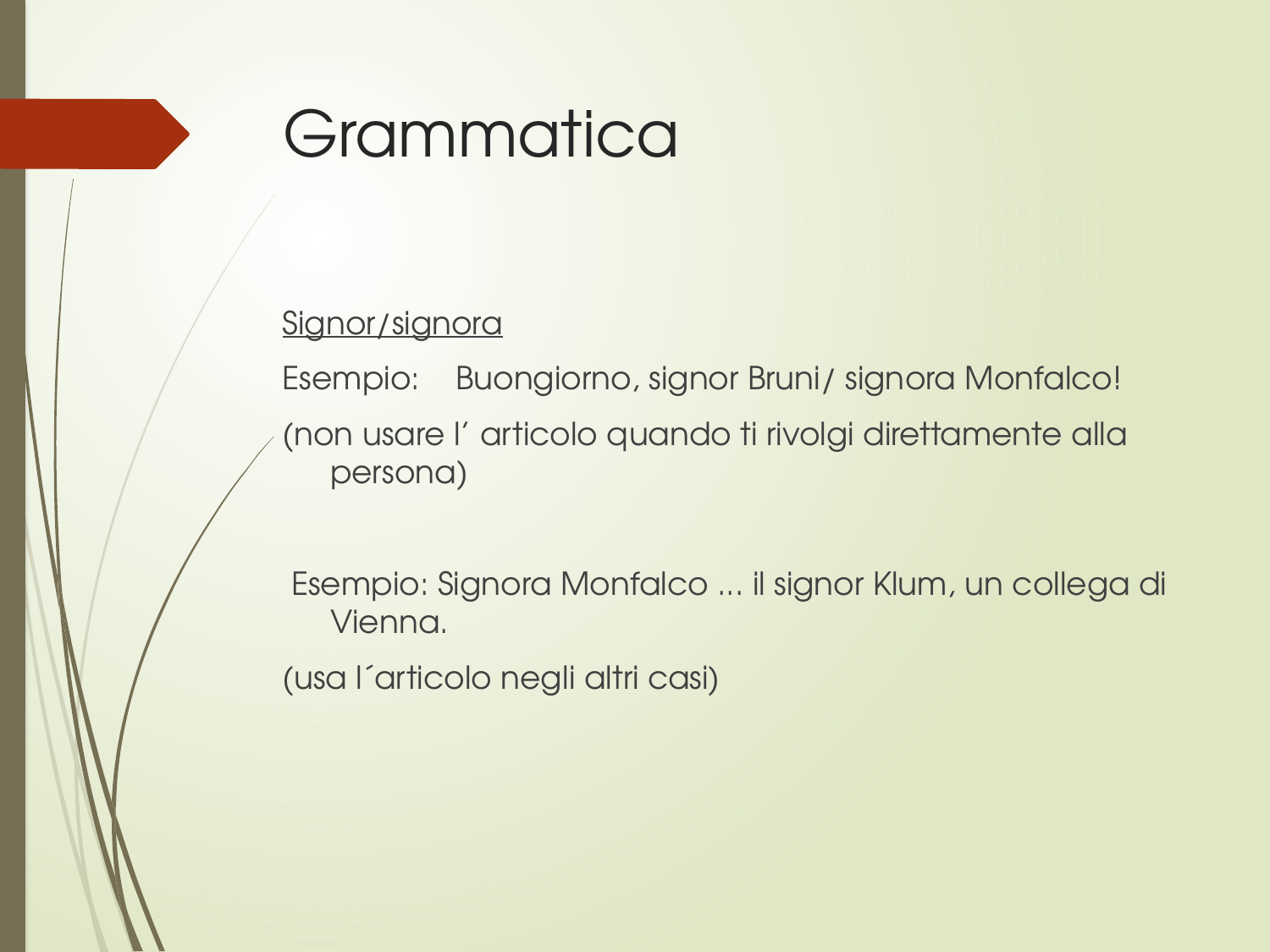

# Grammatica
Signor/signora
Esempio:    Buongiorno, signor Bruni/ signora Monfalco!
(non usare l’ articolo quando ti rivolgi direttamente alla persona)

 Esempio: Signora Monfalco ... il signor Klum, un collega di Vienna.
(usa l´articolo negli altri casi)